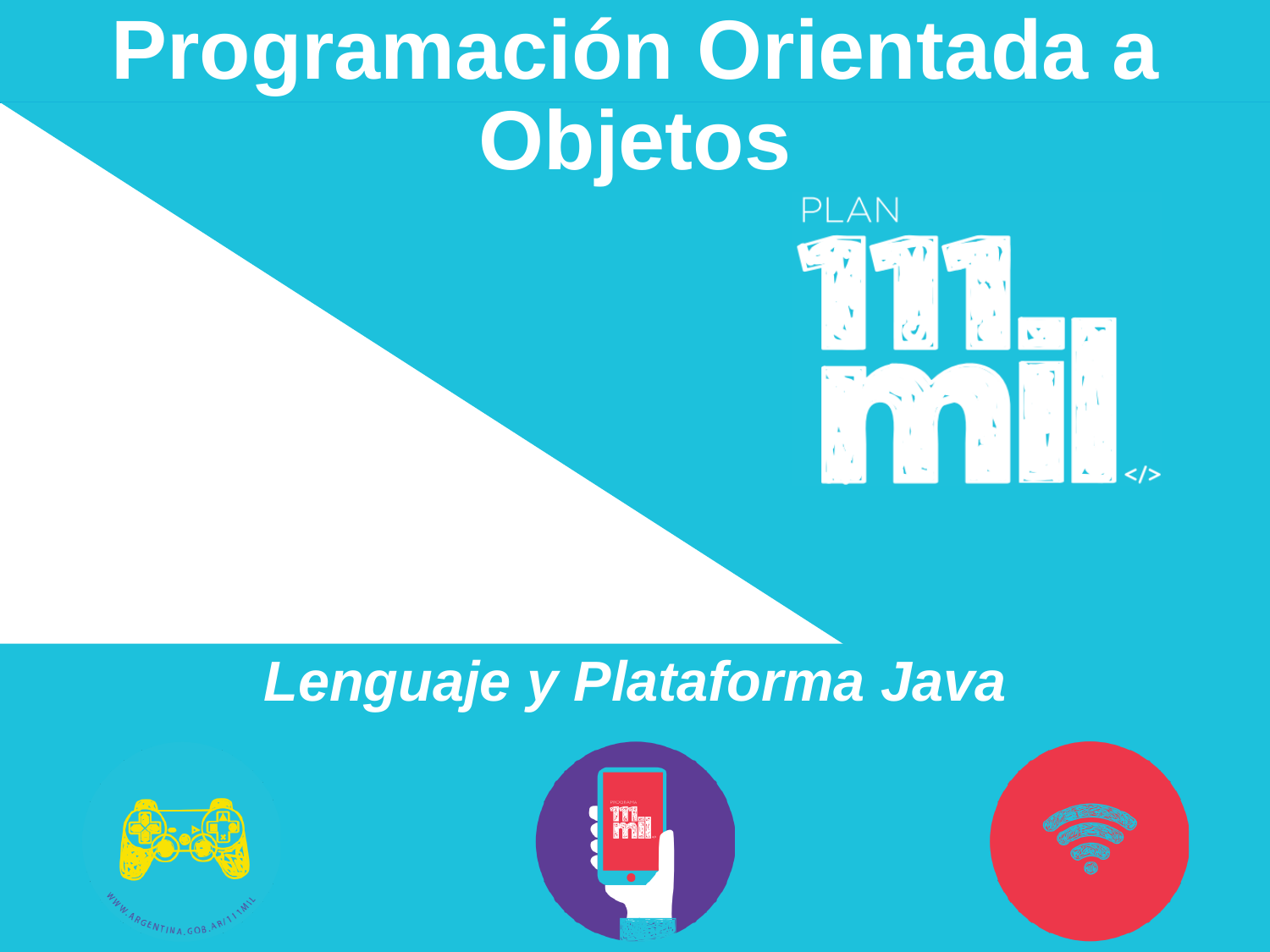

# Programación Orientada a Objetos
Lenguaje y Plataforma Java